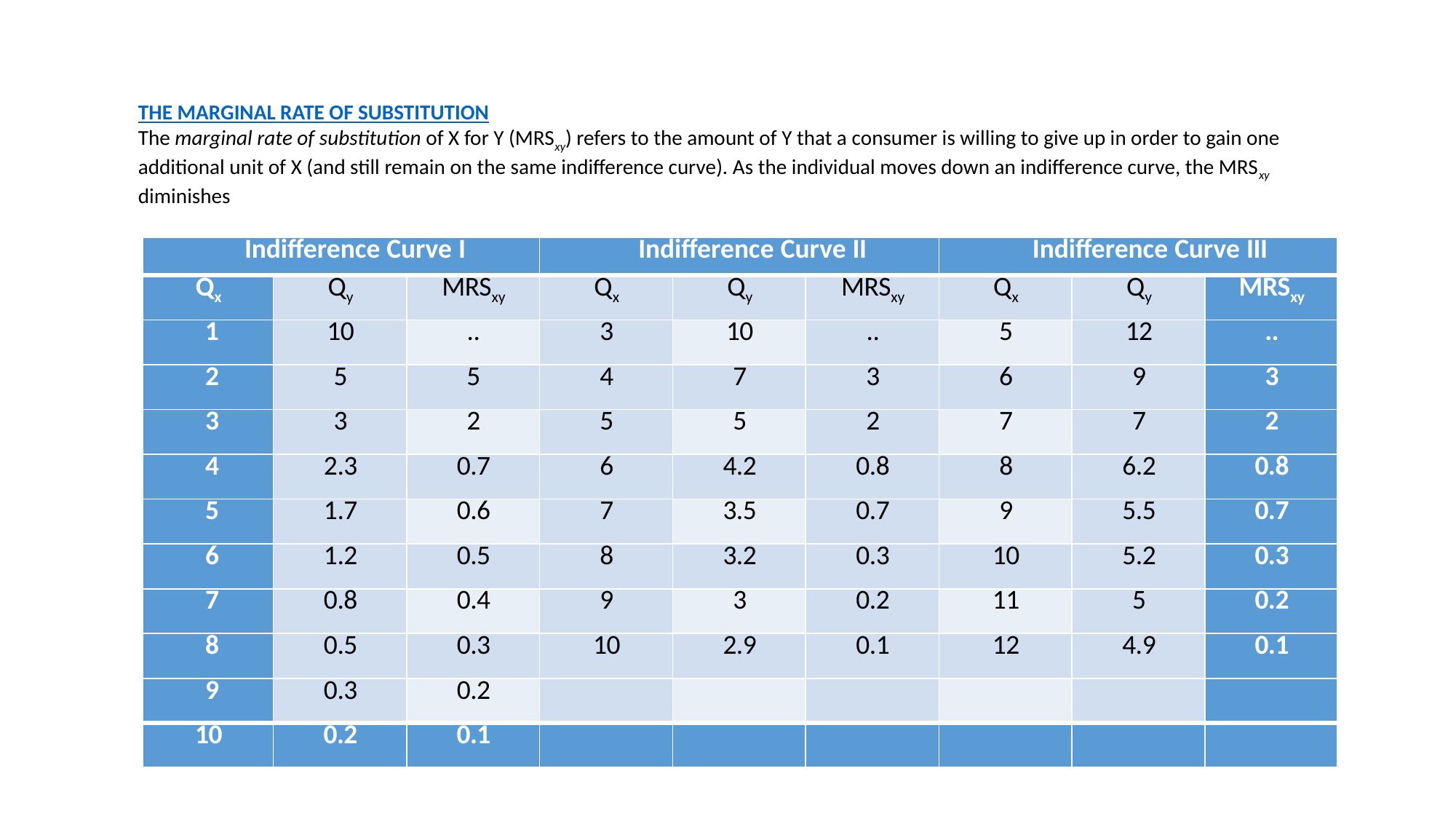

# THE MARGINAL RATE OF SUBSTITUTION The marginal rate of substitution of X for Y (MRSxy) refers to the amount of Y that a consumer is willing to give up in order to gain one additional unit of X (and still remain on the same indifference curve). As the individual moves down an indifference curve, the MRSxy diminishes
| Indifference Curve I |  |  | Indifference Curve II |  |  | Indifference Curve III |  |  |
| --- | --- | --- | --- | --- | --- | --- | --- | --- |
| Qx | Qy | MRSxy | Qx | Qy | MRSxy | Qx | Qy | MRSxy |
| 1 | 10 | .. | 3 | 10 | .. | 5 | 12 | .. |
| 2 | 5 | 5 | 4 | 7 | 3 | 6 | 9 | 3 |
| 3 | 3 | 2 | 5 | 5 | 2 | 7 | 7 | 2 |
| 4 | 2.3 | 0.7 | 6 | 4.2 | 0.8 | 8 | 6.2 | 0.8 |
| 5 | 1.7 | 0.6 | 7 | 3.5 | 0.7 | 9 | 5.5 | 0.7 |
| 6 | 1.2 | 0.5 | 8 | 3.2 | 0.3 | 10 | 5.2 | 0.3 |
| 7 | 0.8 | 0.4 | 9 | 3 | 0.2 | 11 | 5 | 0.2 |
| 8 | 0.5 | 0.3 | 10 | 2.9 | 0.1 | 12 | 4.9 | 0.1 |
| 9 | 0.3 | 0.2 |  |  |  |  |  |  |
| 10 | 0.2 | 0.1 |  |  |  |  |  |  |